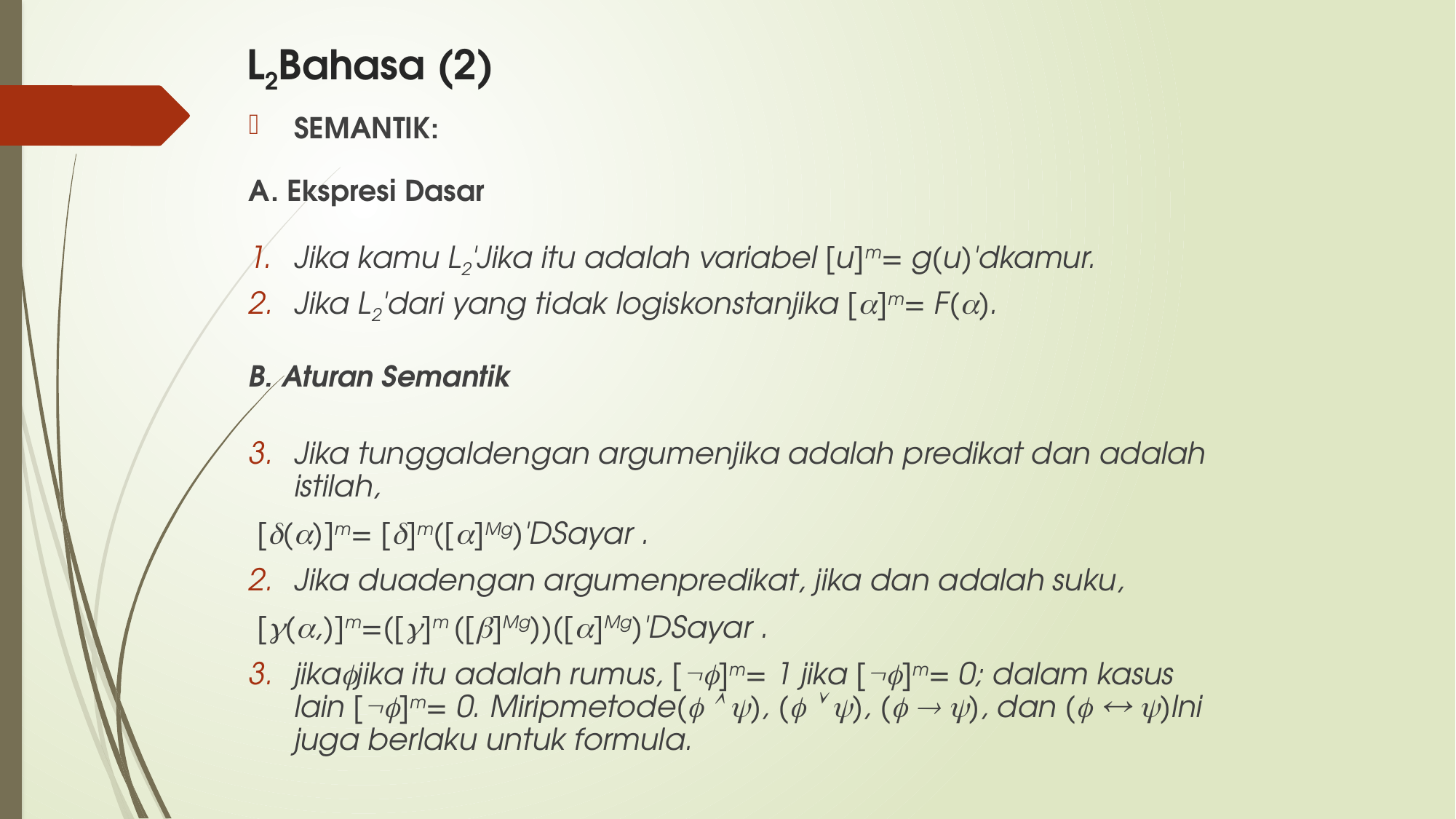

# L2Bahasa (2)
SEMANTIK:

A. Ekspresi Dasar

Jika kamu L2'Jika itu adalah variabel [u]m= g(u)'dkamur.
Jika L2'dari yang tidak logiskonstanjika [α]m= F(α).

B. Aturan Semantik

Jika tunggaldengan argumenjika adalah predikat dan adalah istilah,
 [δ(α)]m= [δ]m([α]Mg)'DSayar .
Jika duadengan argumenpredikat, jika dan adalah suku,
 [γ(α,)]m=([γ]m ([β]Mg))([α]Mg)'DSayar .
jikaφjika itu adalah rumus, [¬φ]m= 1 jika [¬φ]m= 0; dalam kasus lain [¬φ]m= 0. Miripmetode(φ ∧ ψ), (φ ∨ ψ), (φ → ψ), dan (φ ↔ ψ)Ini juga berlaku untuk formula.